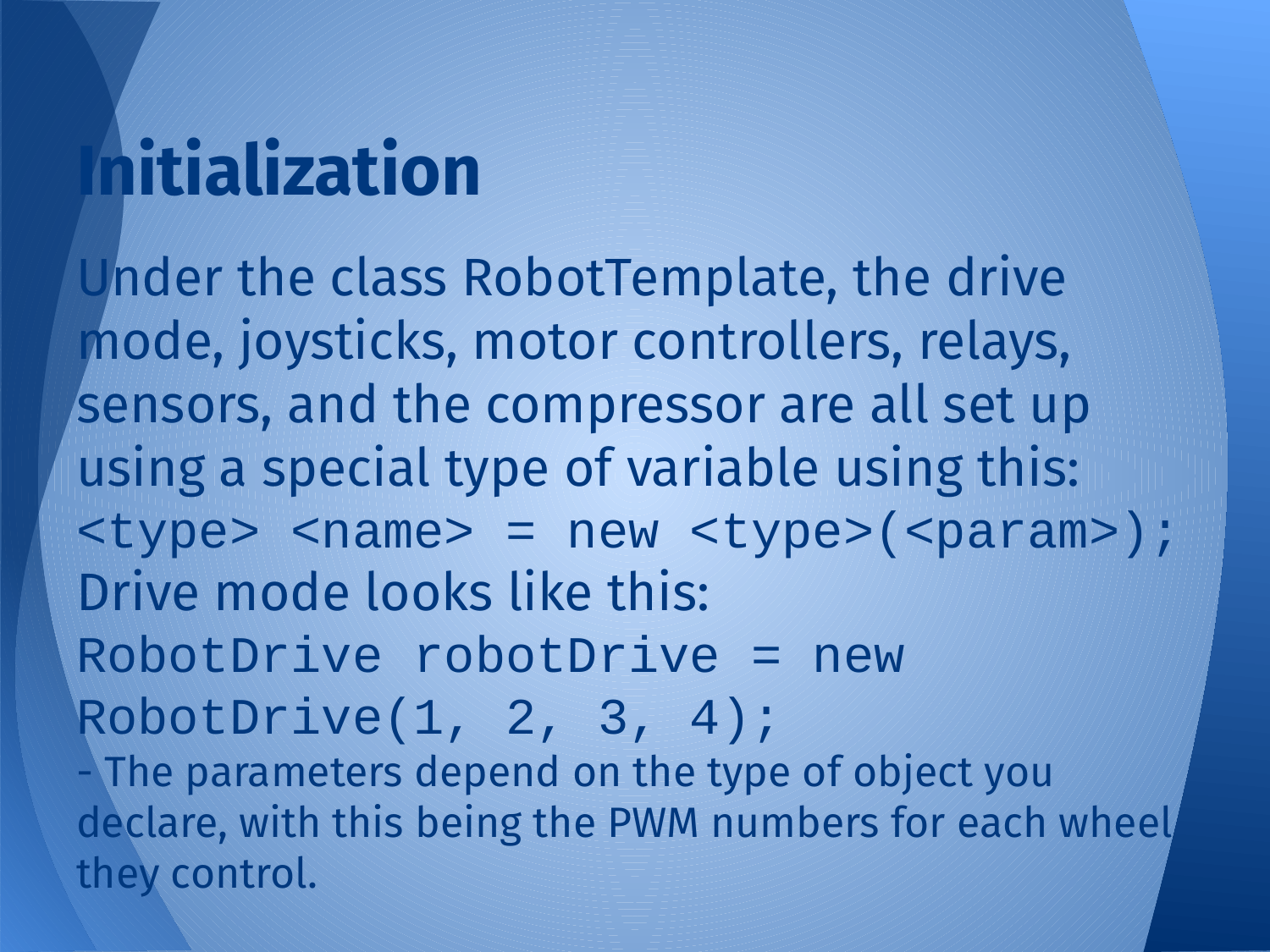

# Initialization
Under the class RobotTemplate, the drive mode, joysticks, motor controllers, relays, sensors, and the compressor are all set up using a special type of variable using this:
<type> <name> = new <type>(<param>);
Drive mode looks like this:
RobotDrive robotDrive = new RobotDrive(1, 2, 3, 4);
- The parameters depend on the type of object you declare, with this being the PWM numbers for each wheel they control.